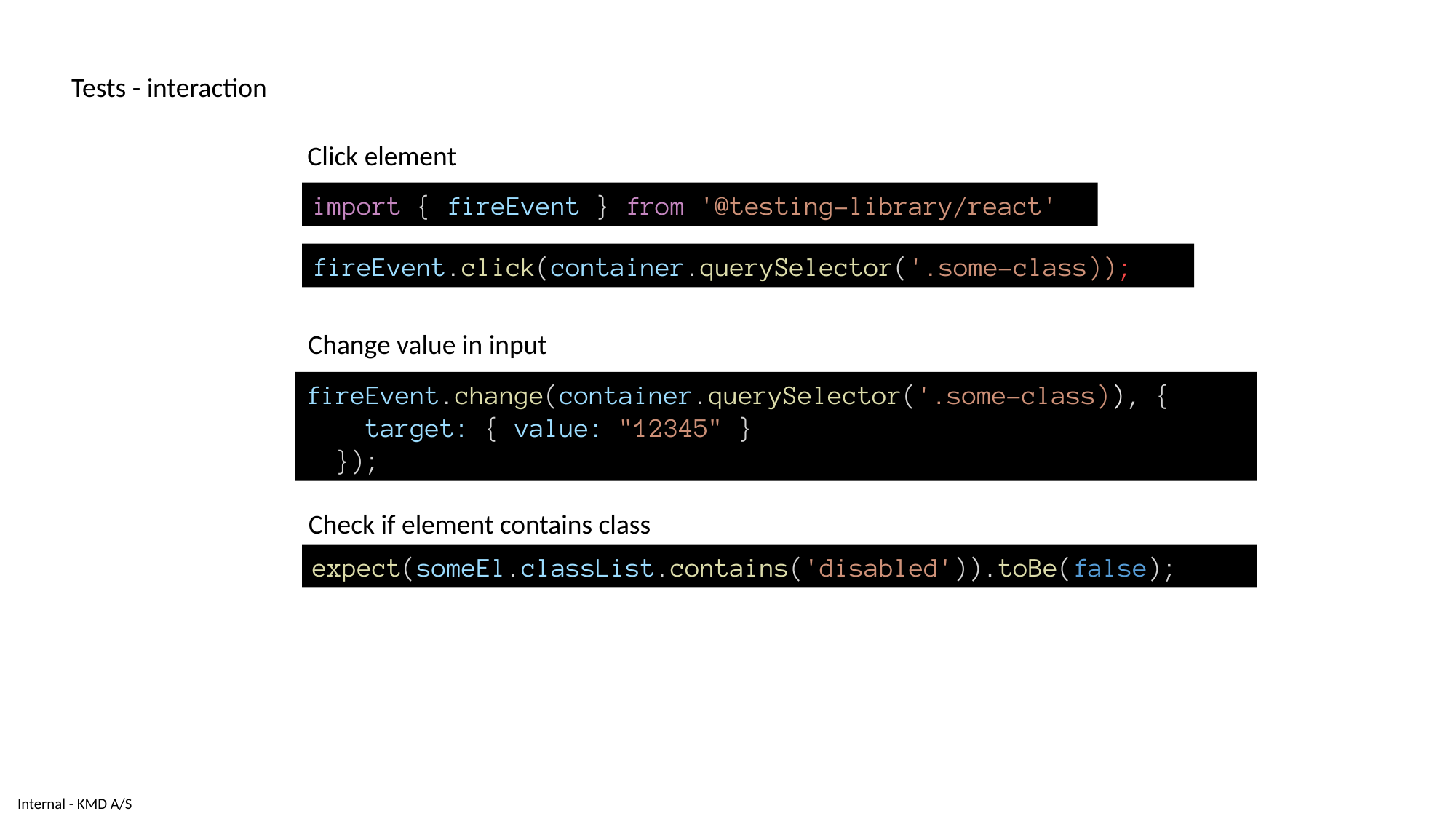

Tests - interaction
Click element
import { fireEvent } from '@testing-library/react'
fireEvent.click(container.querySelector('.some-class));
Change value in input
fireEvent.change(container.querySelector('.some-class)), {
    target: { value: "12345" }
  });
Check if element contains class
expect(someEl.classList.contains('disabled')).toBe(false);